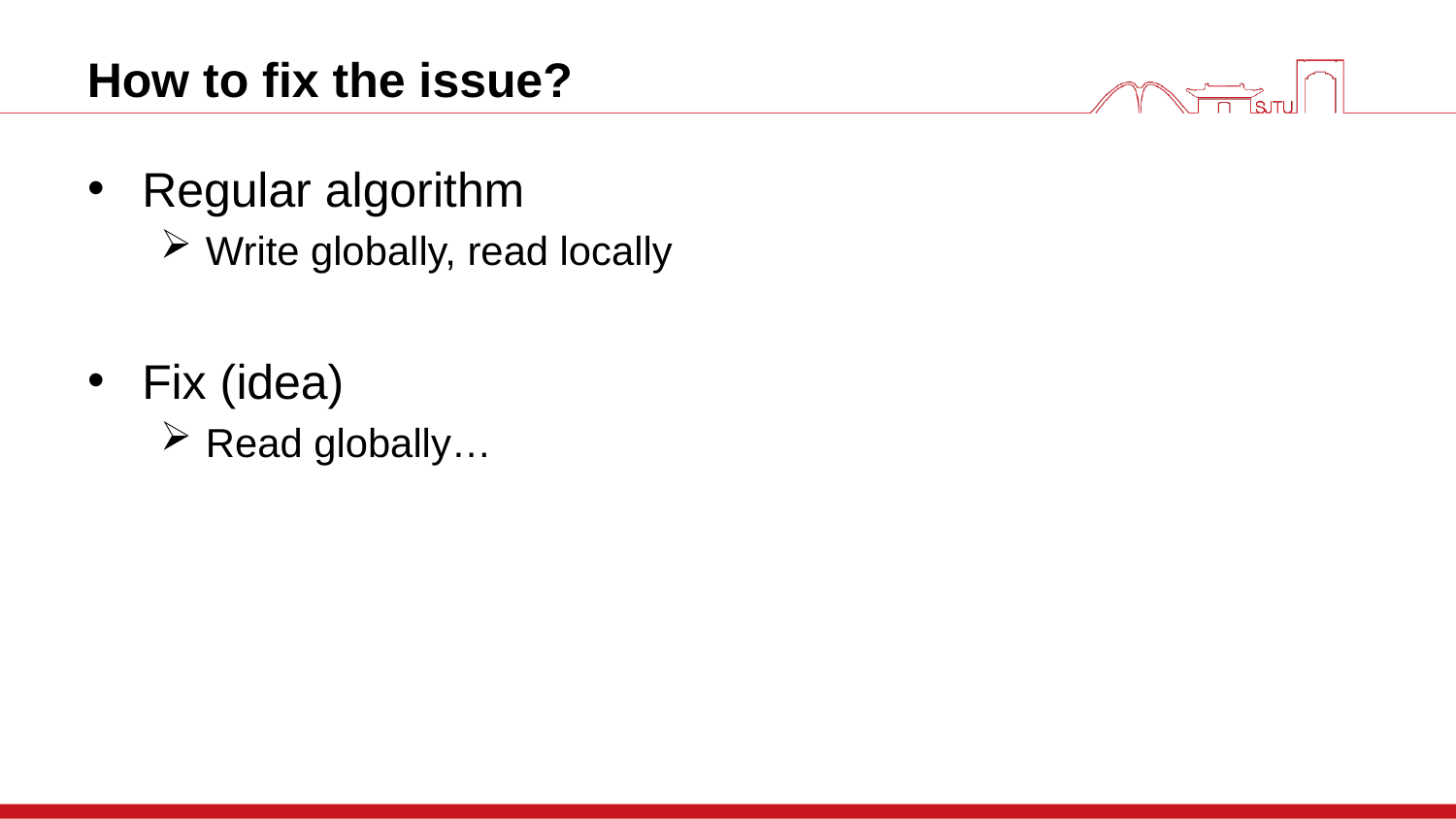

# How to fix the issue?
Regular algorithm
Write globally, read locally

Fix (idea)
Read globally…